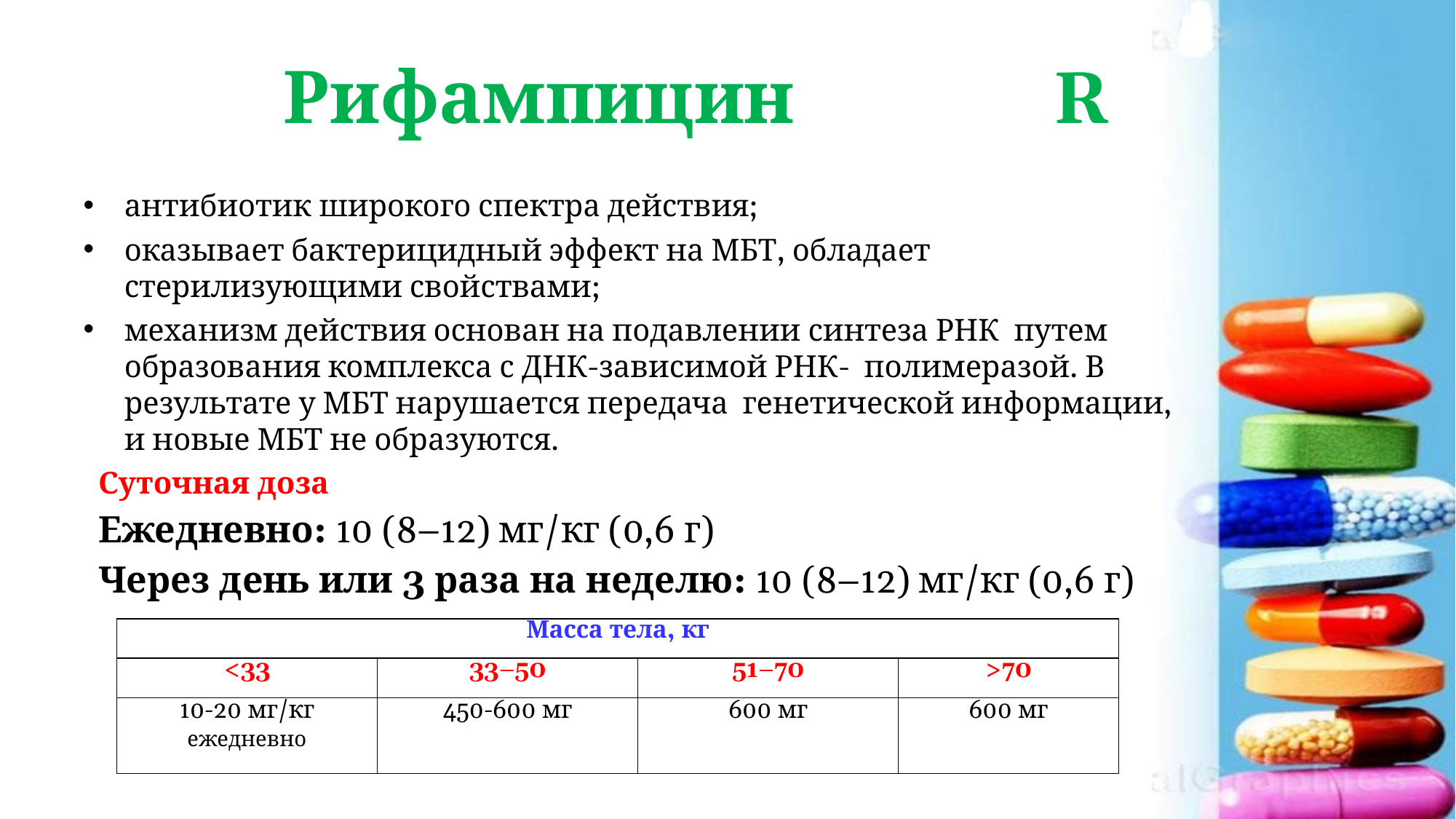

# Рифампицин              R
антибиотик широкого спектра действия;
оказывает бактерицидный эффект на МБТ, обладает
стерилизующими свойствами;
механизм действия основан на подавлении синтеза РНК  путем образования комплекса с ДНК-зависимой РНК-  полимеразой. В результате у МБТ нарушается передача  генетической информации, и новые МБТ не образуются.
Суточная доза
Ежедневно: 10 (8–12) мг/кг (0,6 г)
Через день или 3 раза на неделю: 10 (8–12) мг/кг (0,6 г)
| Масса тела, кг |  |  |  |
| --- | --- | --- | --- |
| <33 | 33–50 | 51–70 | >70 |
| 10-20 мг/кг ежедневно | 450-600 мг | 600 мг | 600 мг |